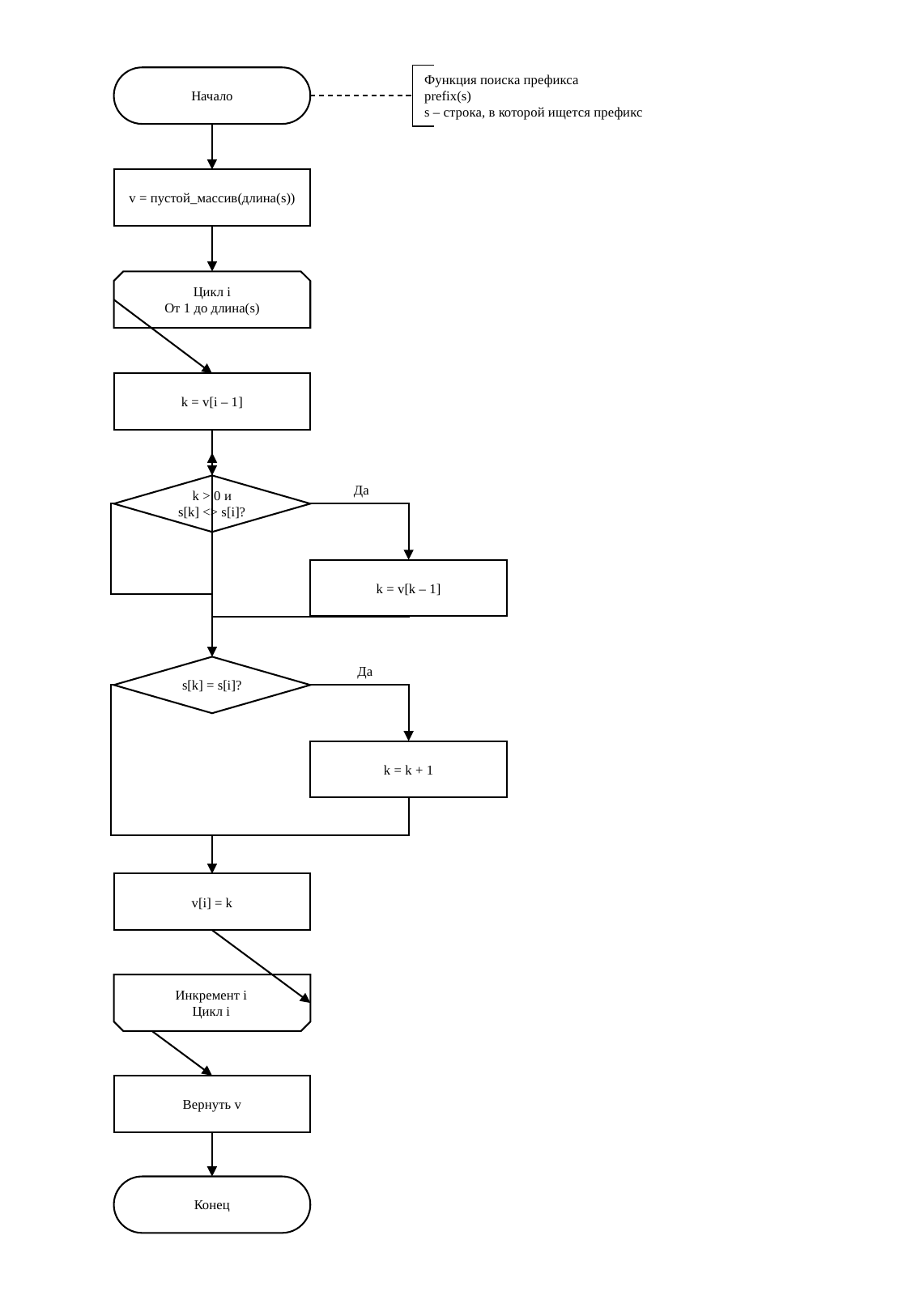

Функция поиска префикса
prefix(s)
s – строка, в которой ищется префикс
Начало
v = пустой_массив(длина(s))

Цикл i
От 1 до длина(s)
k = v[i – 1]
Да
k > 0 и
s[k] <> s[i]?
k = v[k – 1]
Да
s[k] = s[i]?
k = k + 1
v[i] = k

Инкремент i
Цикл i
Вернуть v
Конец